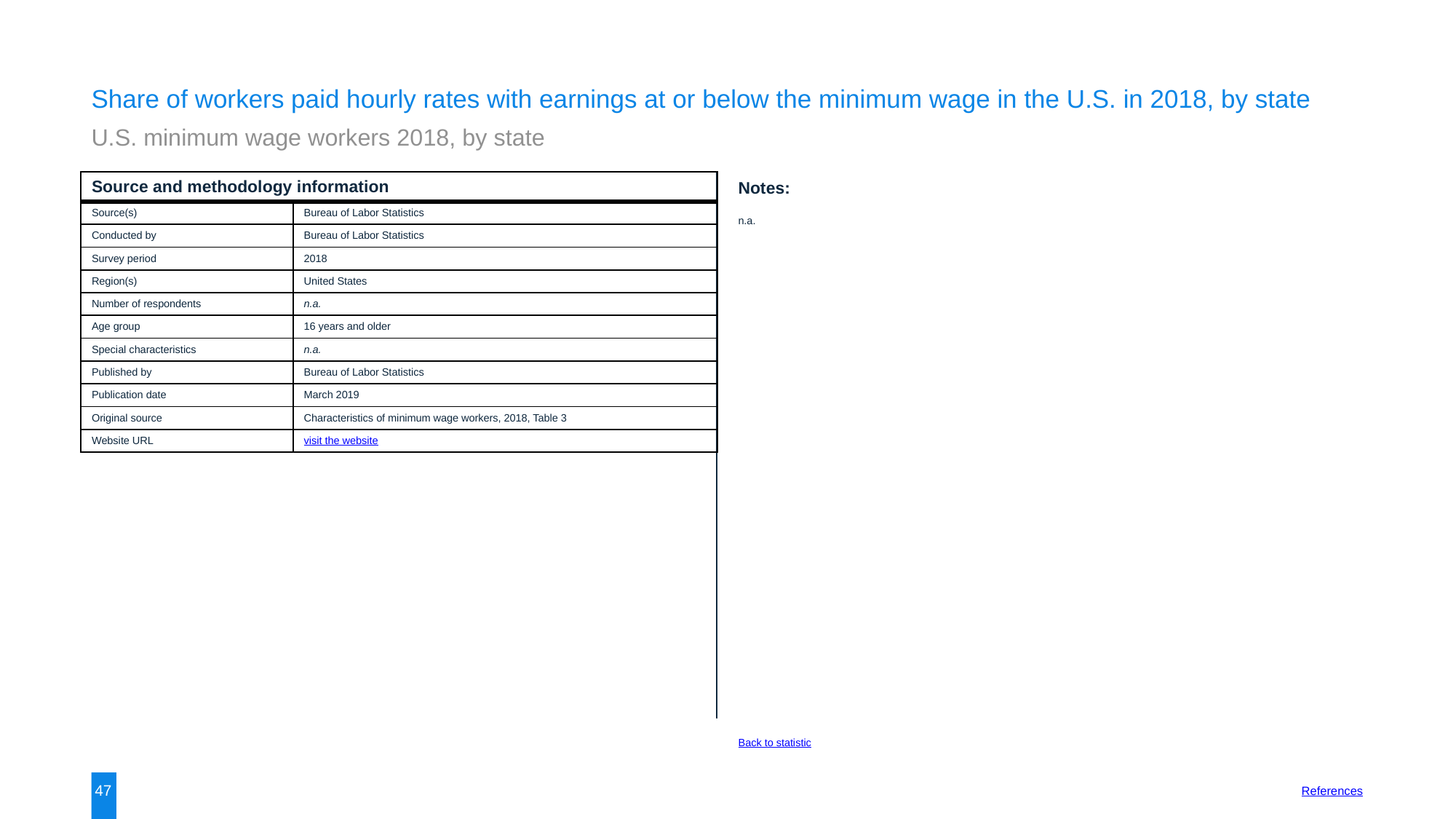

Share of workers paid hourly rates with earnings at or below the minimum wage in the U.S. in 2018, by state
U.S. minimum wage workers 2018, by state
| Source and methodology information |  |
| --- | --- |
| Source(s) | Bureau of Labor Statistics |
| Conducted by | Bureau of Labor Statistics |
| Survey period | 2018 |
| Region(s) | United States |
| Number of respondents | n.a. |
| Age group | 16 years and older |
| Special characteristics | n.a. |
| Published by | Bureau of Labor Statistics |
| Publication date | March 2019 |
| Original source | Characteristics of minimum wage workers, 2018, Table 3 |
| Website URL | visit the website |

Notes:

n.a.
Back to statistic

47
References